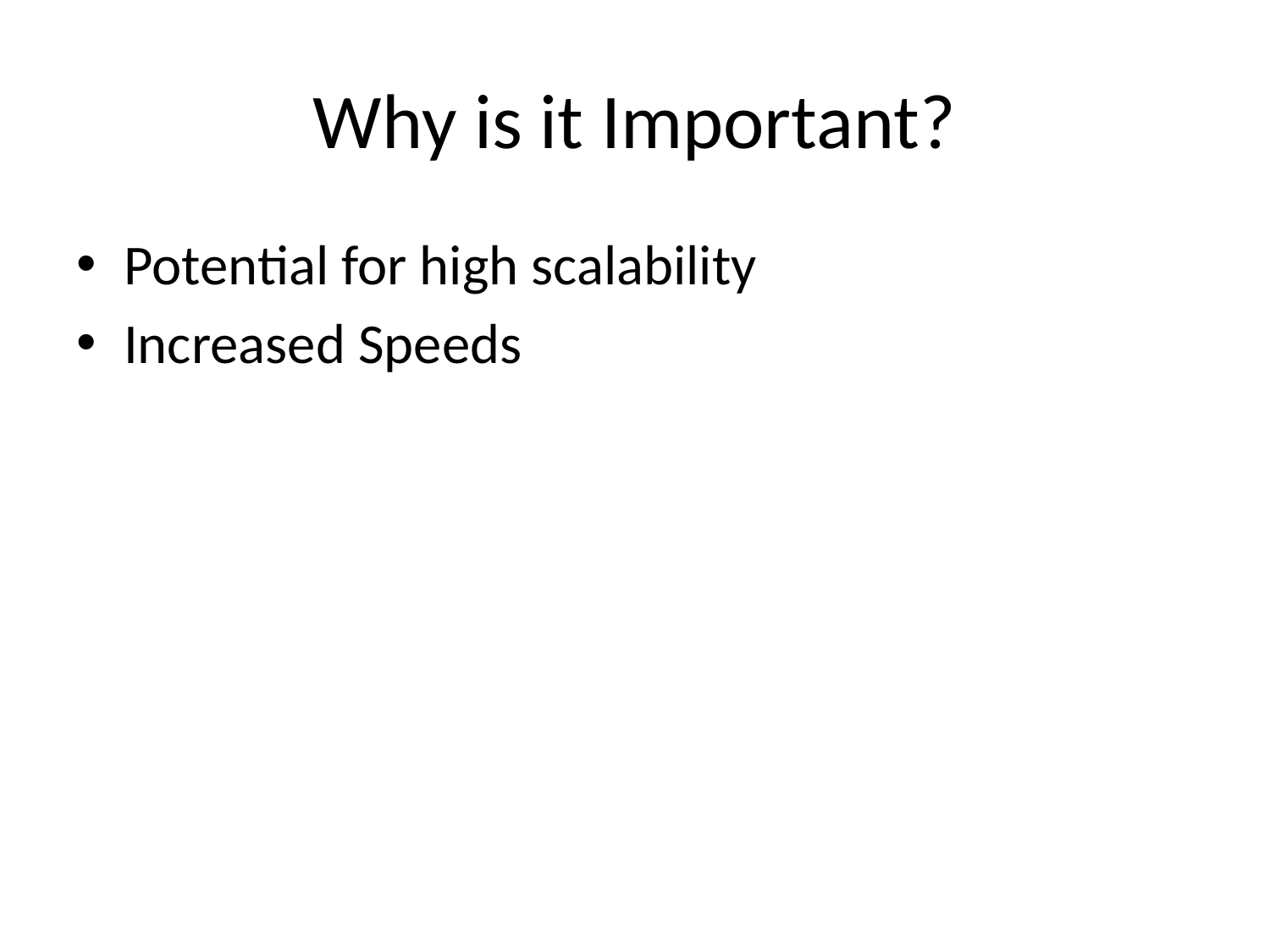

# Why is it Important?
Potential for high scalability
Increased Speeds